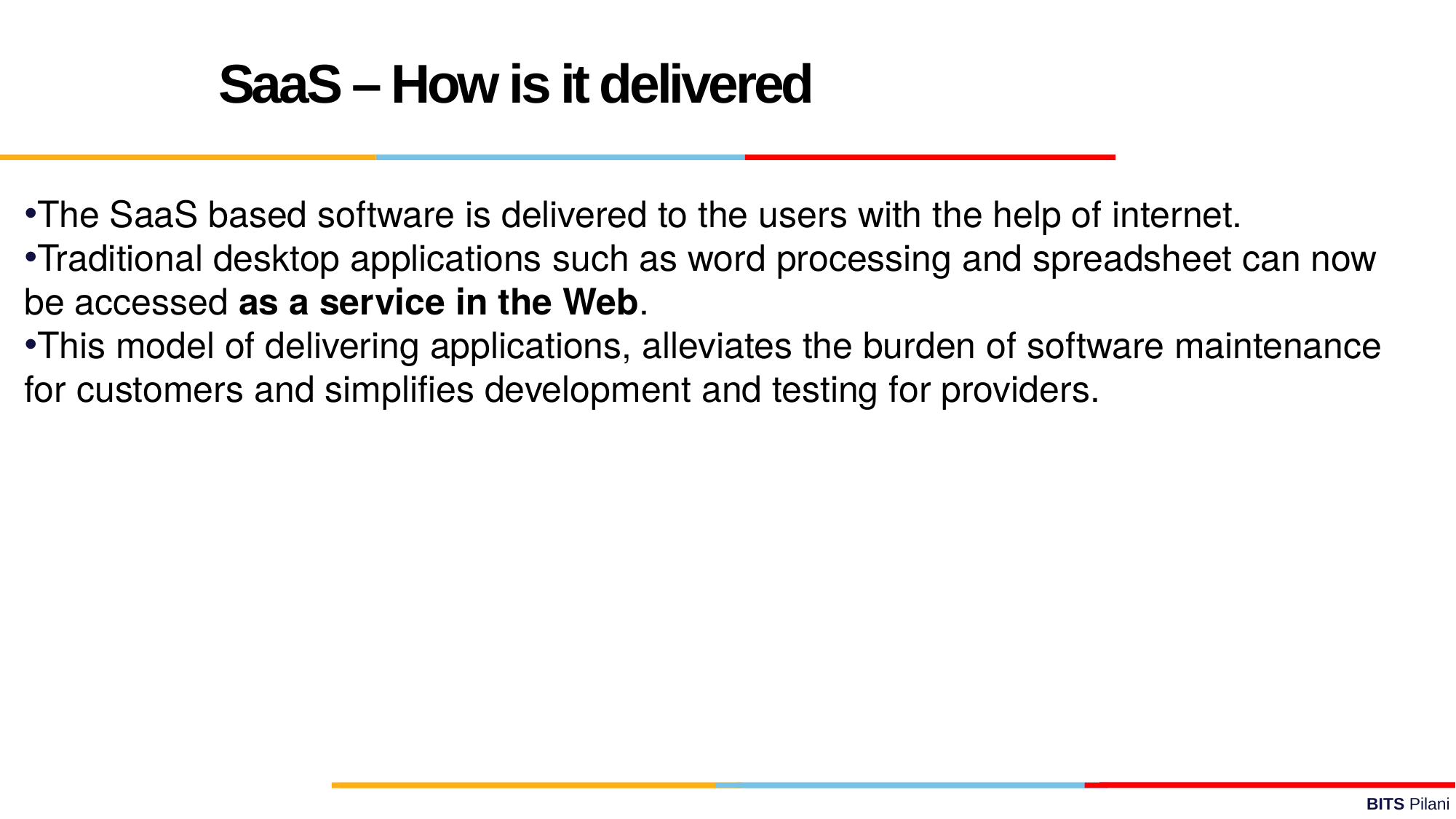

SaaS – How is it delivered
The SaaS based software is delivered to the users with the help of internet.
Traditional desktop applications such as word processing and spreadsheet can now be accessed as a service in the Web.
This model of delivering applications, alleviates the burden of software maintenance for customers and simplifies development and testing for providers.

75